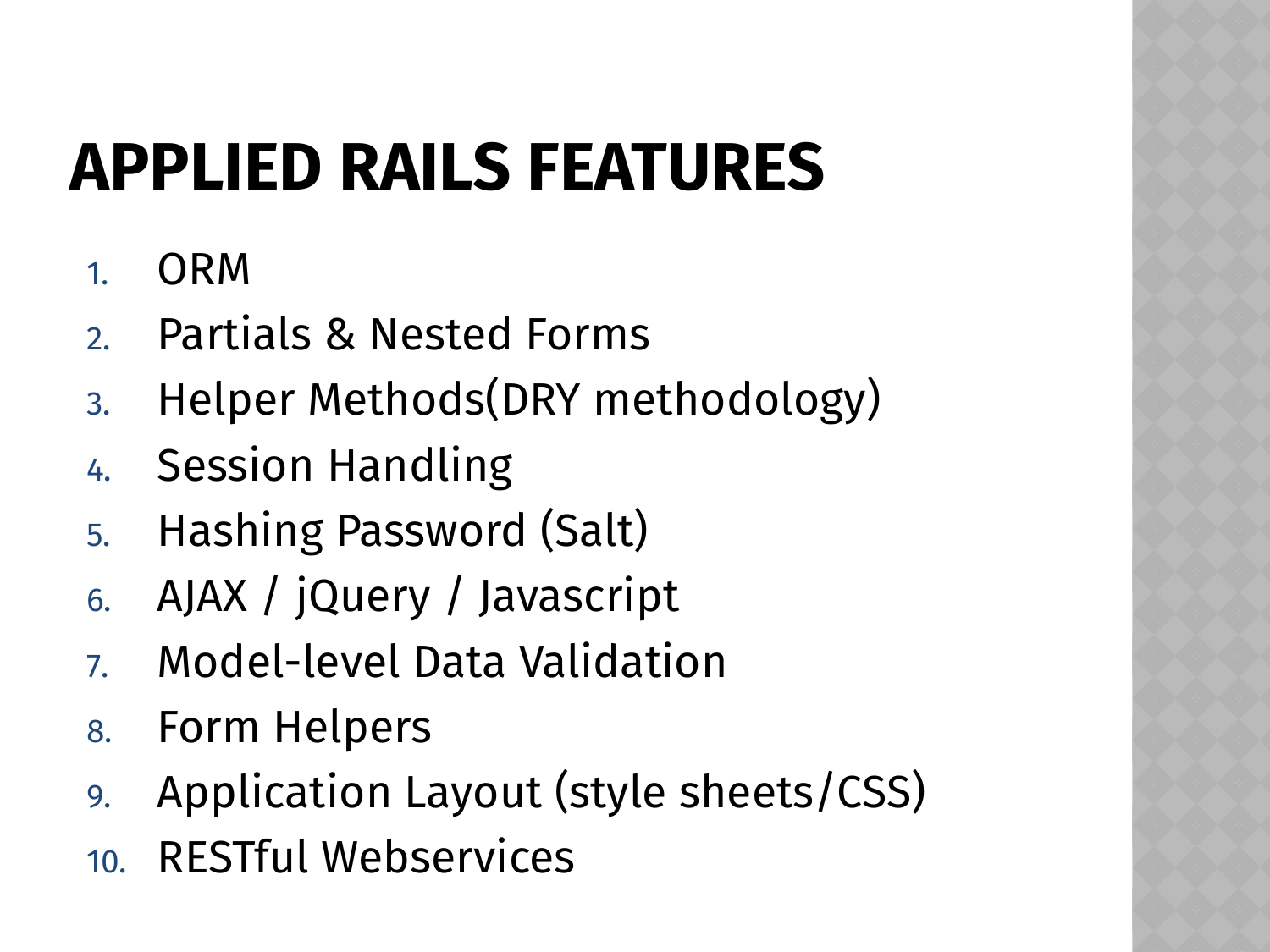

# Applied rails FEATURES
ORM
Partials & Nested Forms
Helper Methods(DRY methodology)
Session Handling
Hashing Password (Salt)
AJAX / jQuery / Javascript
Model-level Data Validation
Form Helpers
Application Layout (style sheets/CSS)
RESTful Webservices